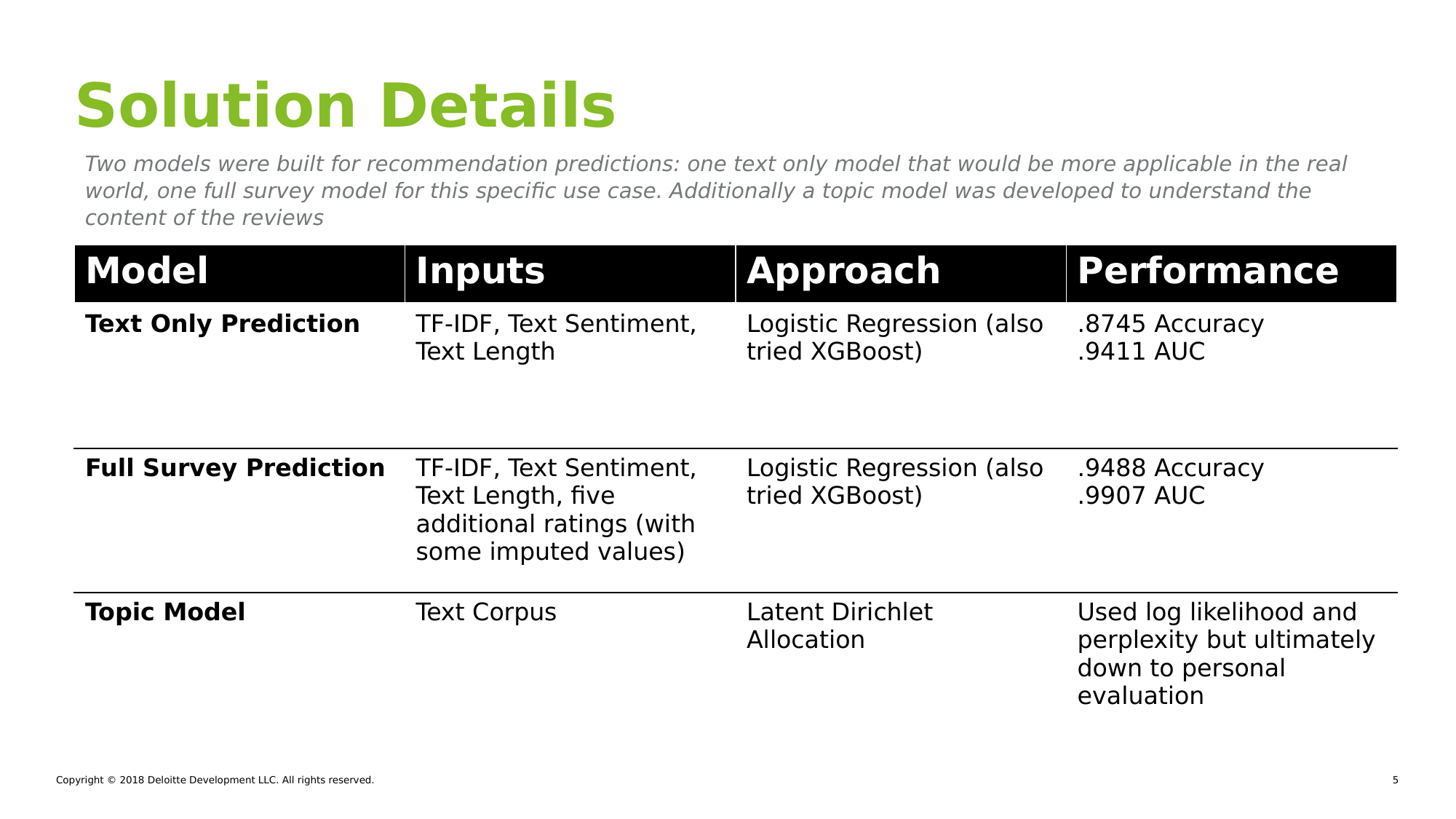

Solution Details
Two models were built for recommendation predictions: one text only model that would be more applicable in the real world, one full survey model for this specific use case. Additionally a topic model was developed to understand the content of the reviews
| Model | Inputs | Approach | Performance |
| --- | --- | --- | --- |
| Text Only Prediction | TF-IDF, Text Sentiment, Text Length | Logistic Regression (also tried XGBoost) | .8745 Accuracy .9411 AUC |
| Full Survey Prediction | TF-IDF, Text Sentiment, Text Length, five additional ratings (with some imputed values) | Logistic Regression (also tried XGBoost) | .9488 Accuracy .9907 AUC |
| Topic Model | Text Corpus | Latent Dirichlet Allocation | Used log likelihood and perplexity but ultimately down to personal evaluation |